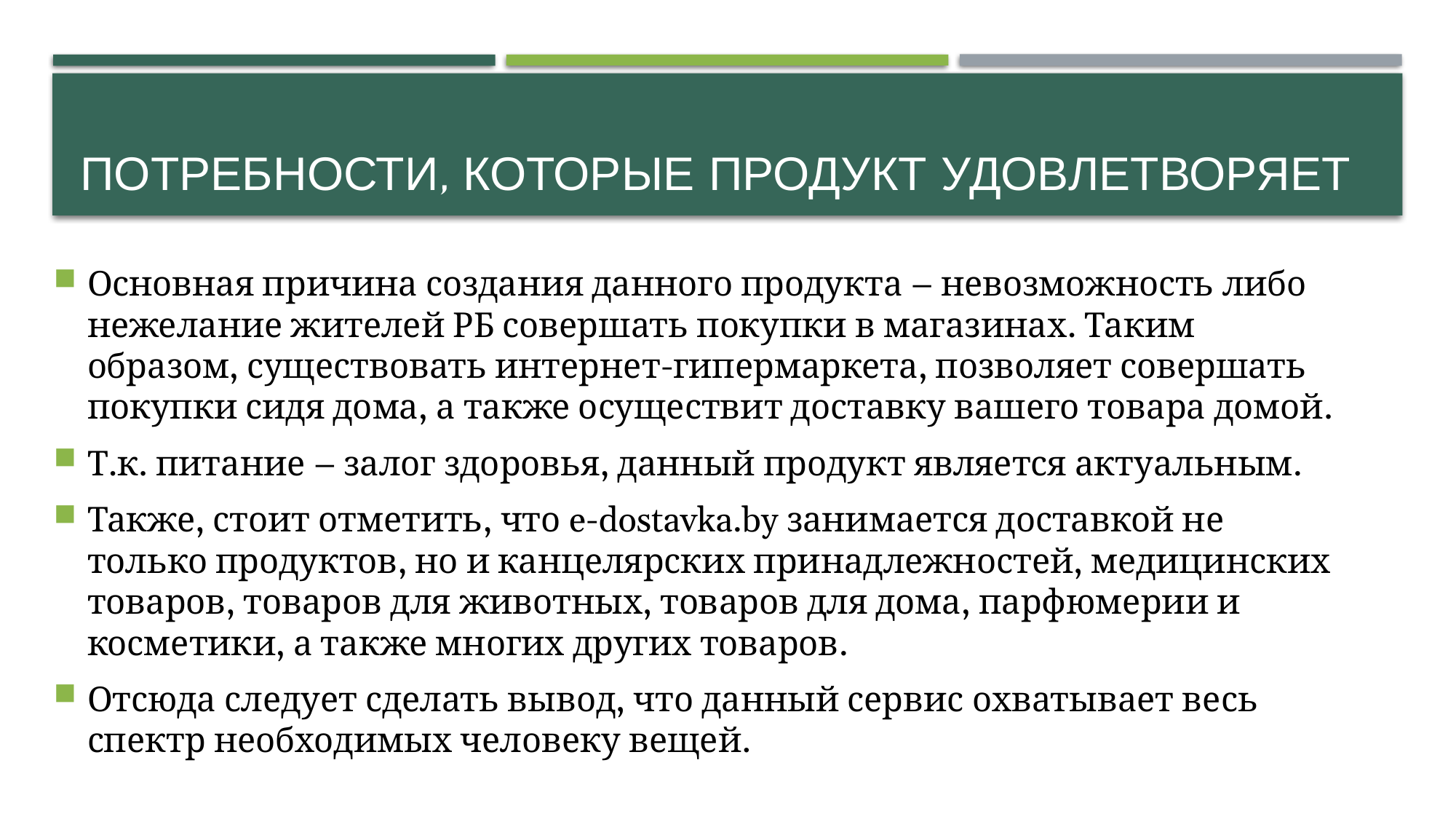

# Потребности, которые продукт удовлетворяет
Основная причина создания данного продукта – невозможность либо нежелание жителей РБ совершать покупки в магазинах. Таким образом, существовать интернет-гипермаркета, позволяет совершать покупки сидя дома, а также осуществит доставку вашего товара домой.
Т.к. питание – залог здоровья, данный продукт является актуальным.
Также, стоит отметить, что e-dostavka.by занимается доставкой не только продуктов, но и канцелярских принадлежностей, медицинских товаров, товаров для животных, товаров для дома, парфюмерии и косметики, а также многих других товаров.
Отсюда следует сделать вывод, что данный сервис охватывает весь спектр необходимых человеку вещей.